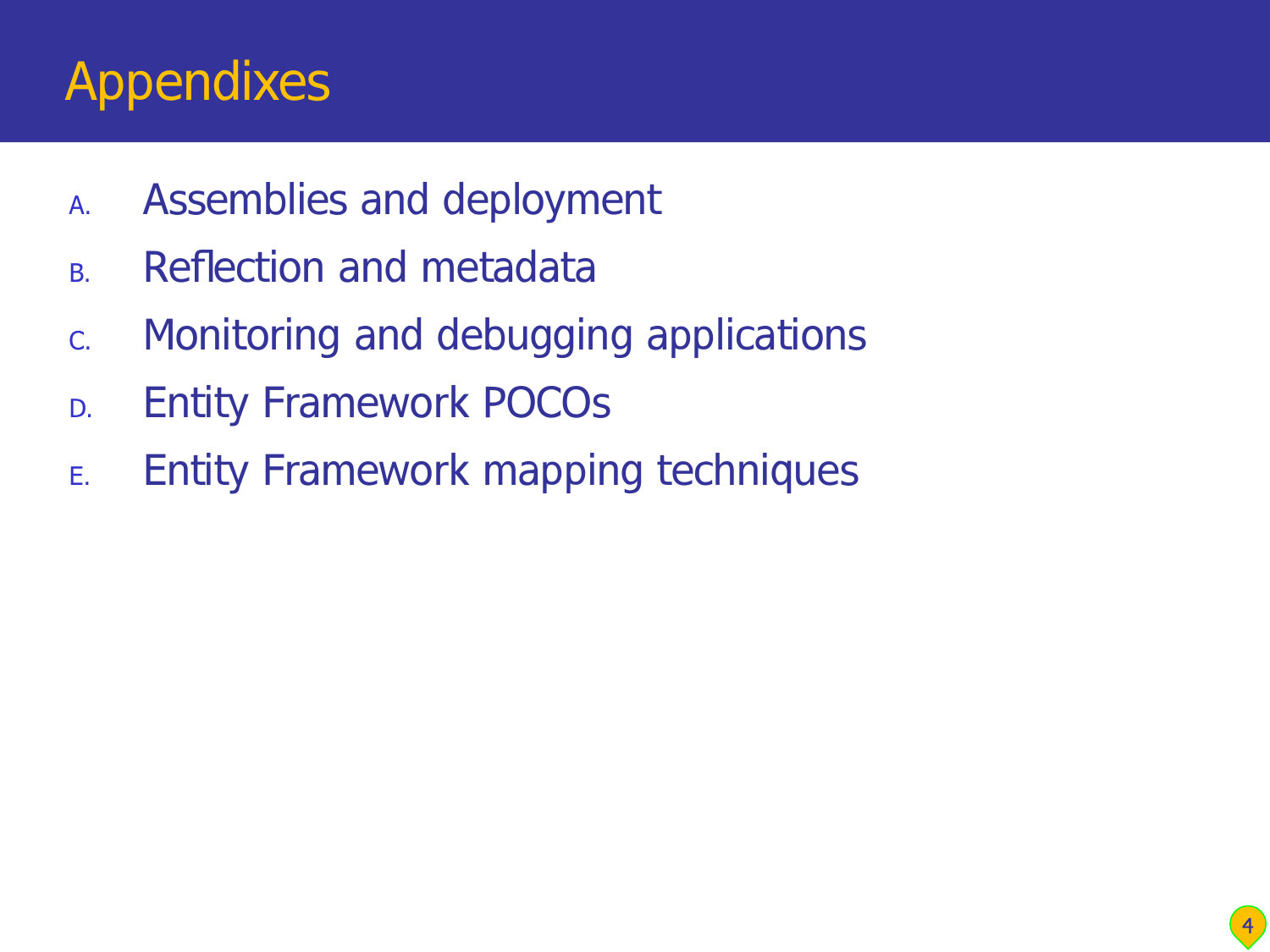

# Appendixes
Assemblies and deployment
Reflection and metadata
Monitoring and debugging applications
Entity Framework POCOs
Entity Framework mapping techniques
4